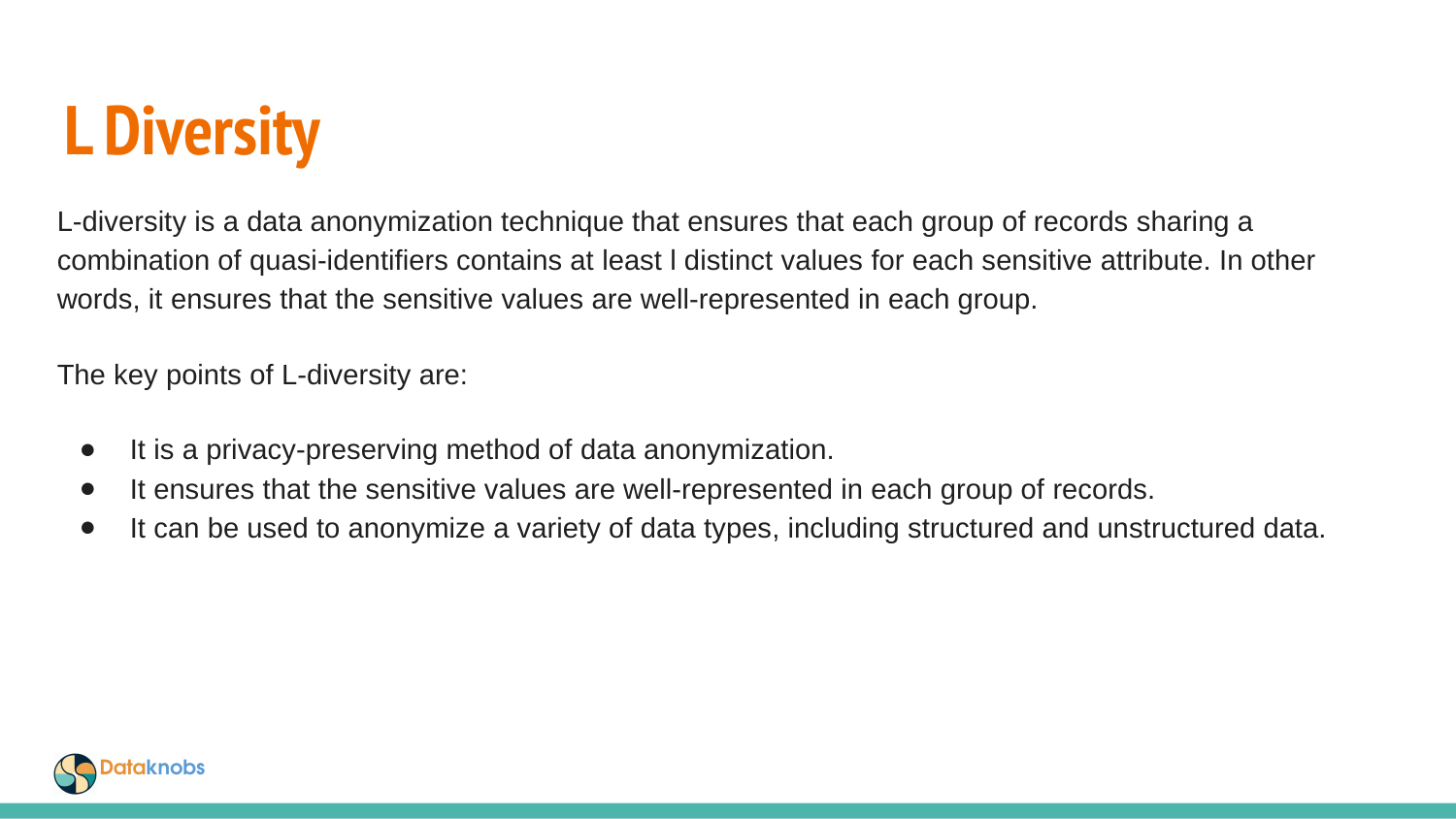

# L Diversity
L-diversity is a data anonymization technique that ensures that each group of records sharing a combination of quasi-identifiers contains at least l distinct values for each sensitive attribute. In other words, it ensures that the sensitive values are well-represented in each group.
The key points of L-diversity are:
It is a privacy-preserving method of data anonymization.
It ensures that the sensitive values are well-represented in each group of records.
It can be used to anonymize a variety of data types, including structured and unstructured data.